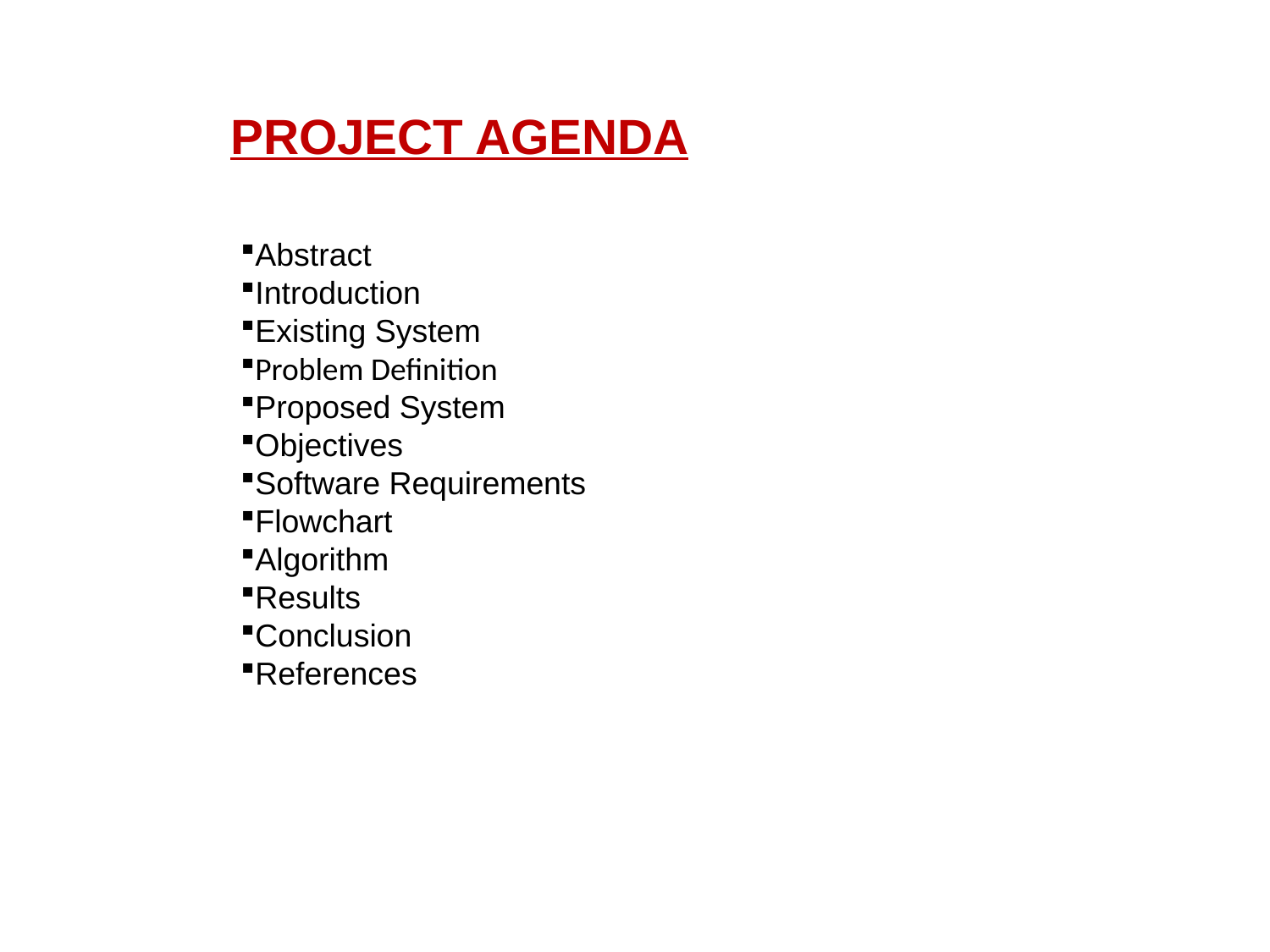

PROJECT AGENDA
Abstract
Introduction
Existing System
Problem Definition
Proposed System
Objectives
Software Requirements
Flowchart
Algorithm
Results
Conclusion
References